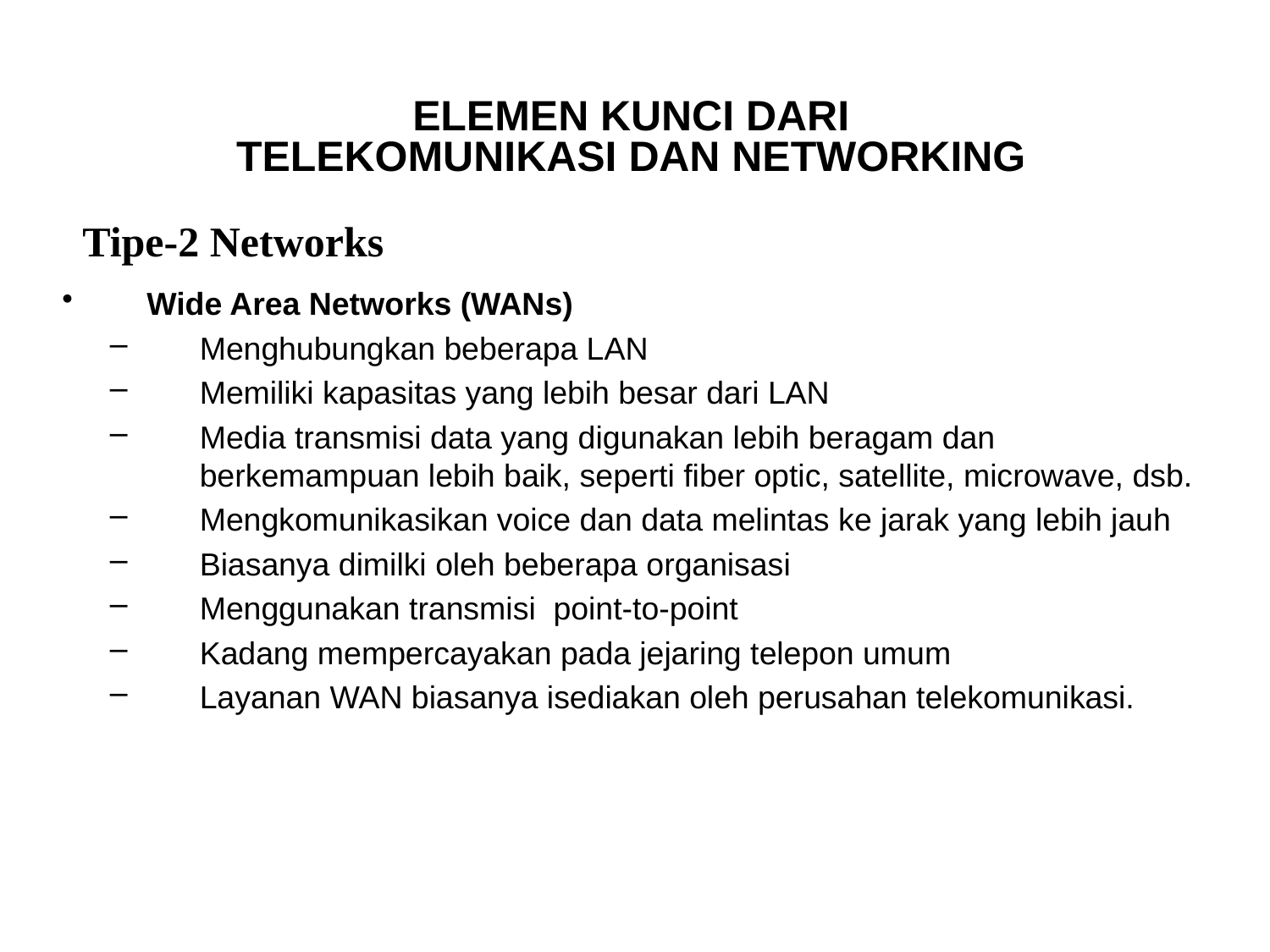

# ELEMEN KUNCI DARI TELEKOMUNIKASI DAN NETWORKING
Tipe-2 Networks
Wide Area Networks (WANs)
Menghubungkan beberapa LAN
Memiliki kapasitas yang lebih besar dari LAN
Media transmisi data yang digunakan lebih beragam dan berkemampuan lebih baik, seperti fiber optic, satellite, microwave, dsb.
Mengkomunikasikan voice dan data melintas ke jarak yang lebih jauh
Biasanya dimilki oleh beberapa organisasi
Menggunakan transmisi  point-to-point
Kadang mempercayakan pada jejaring telepon umum
Layanan WAN biasanya isediakan oleh perusahan telekomunikasi.